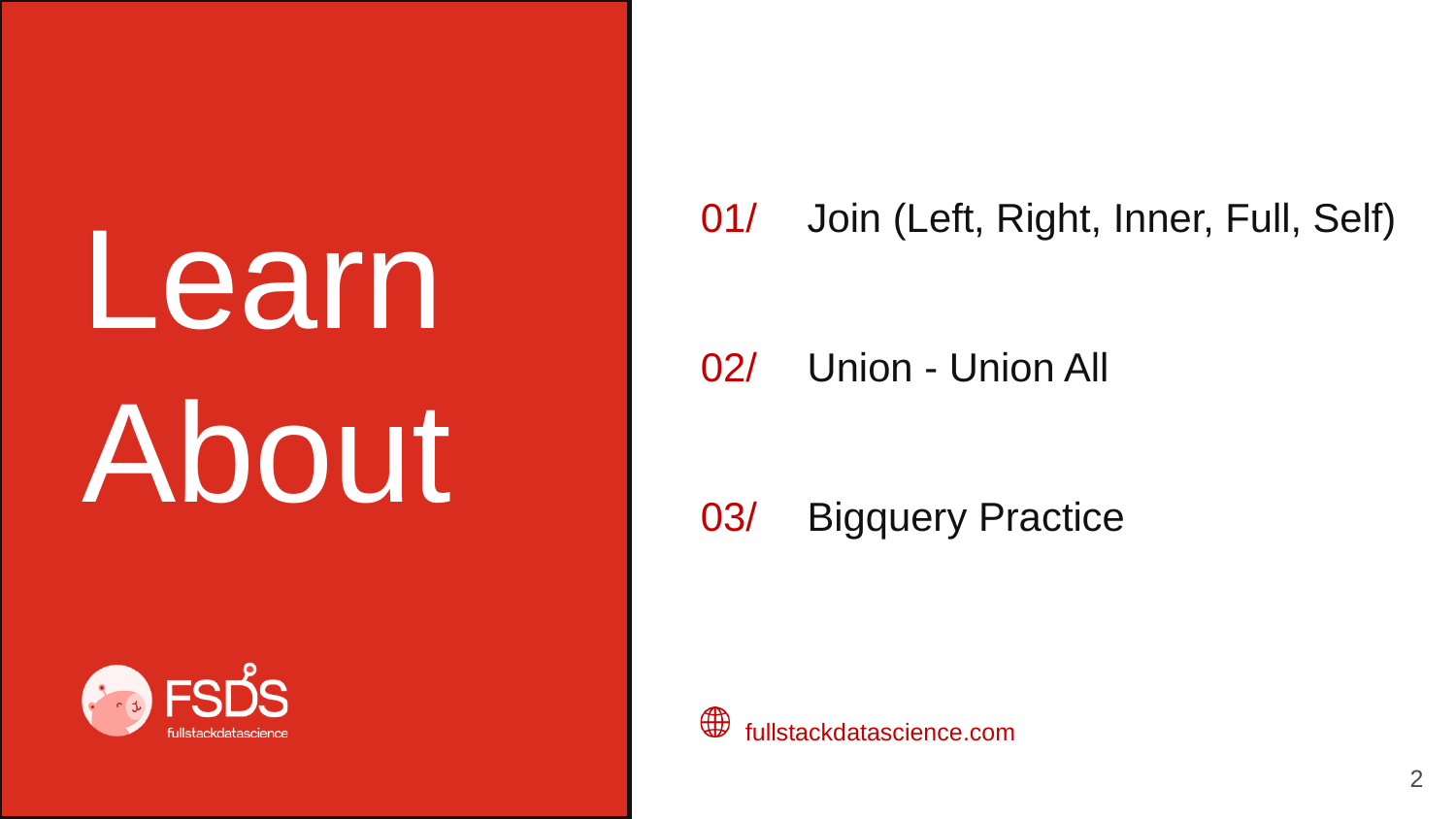

Learn
About
01/
Join (Left, Right, Inner, Full, Self)
02/
Union - Union All
03/
Bigquery Practice

fullstackdatascience.com

2